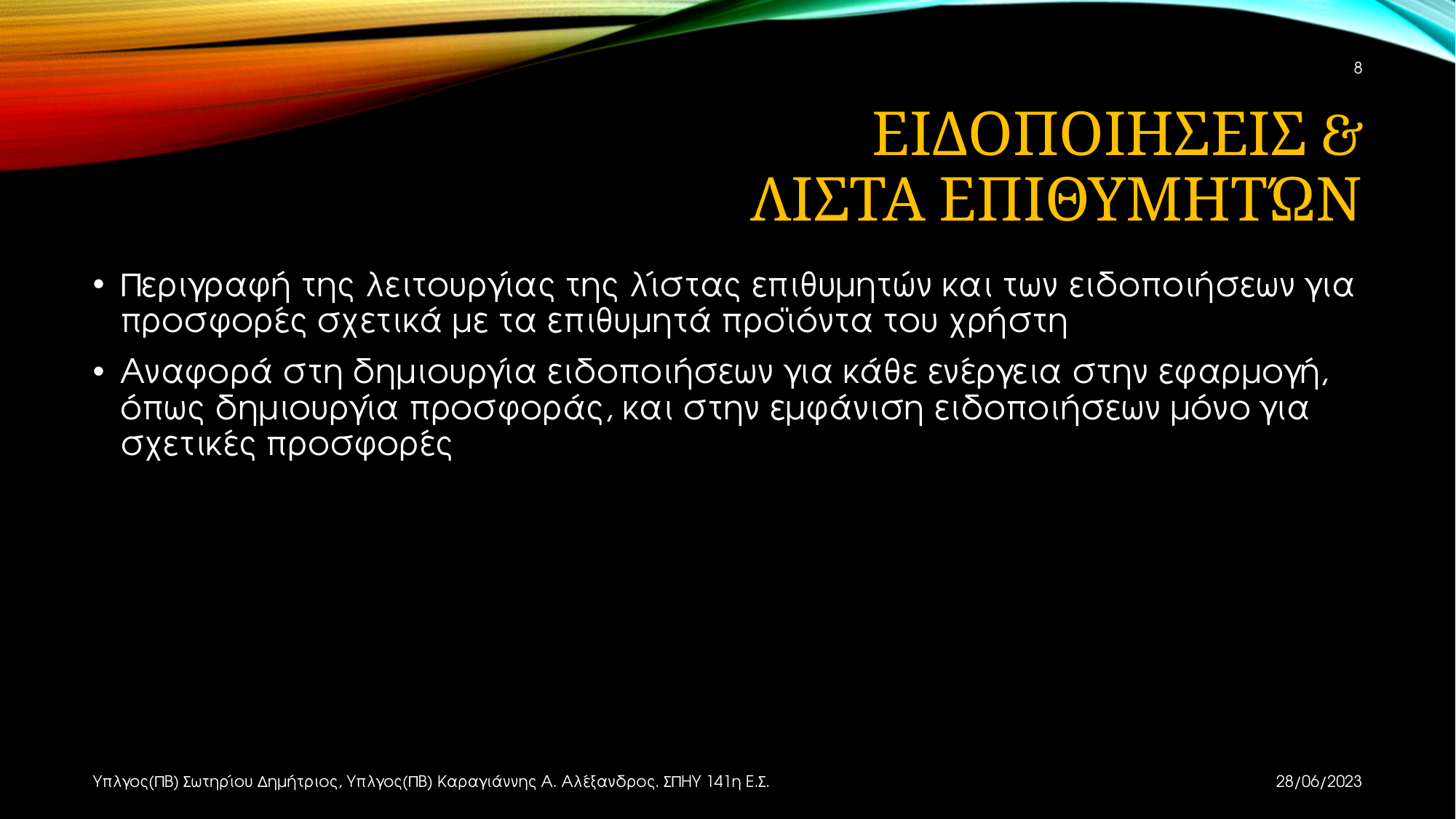

8
# Ειδοποιησεις & Λιστα Επιθυμητών
Περιγραφή της λειτουργίας της λίστας επιθυμητών και των ειδοποιήσεων για προσφορές σχετικά με τα επιθυμητά προϊόντα του χρήστη
Αναφορά στη δημιουργία ειδοποιήσεων για κάθε ενέργεια στην εφαρμογή, όπως δημιουργία προσφοράς, και στην εμφάνιση ειδοποιήσεων μόνο για σχετικές προσφορές
Υπλγος(ΠΒ) Σωτηρίου Δημήτριος, Υπλγος(ΠΒ) Καραγιάννης Α. Αλέξανδρος. ΣΠΗΥ 141η Ε.Σ.
28/06/2023